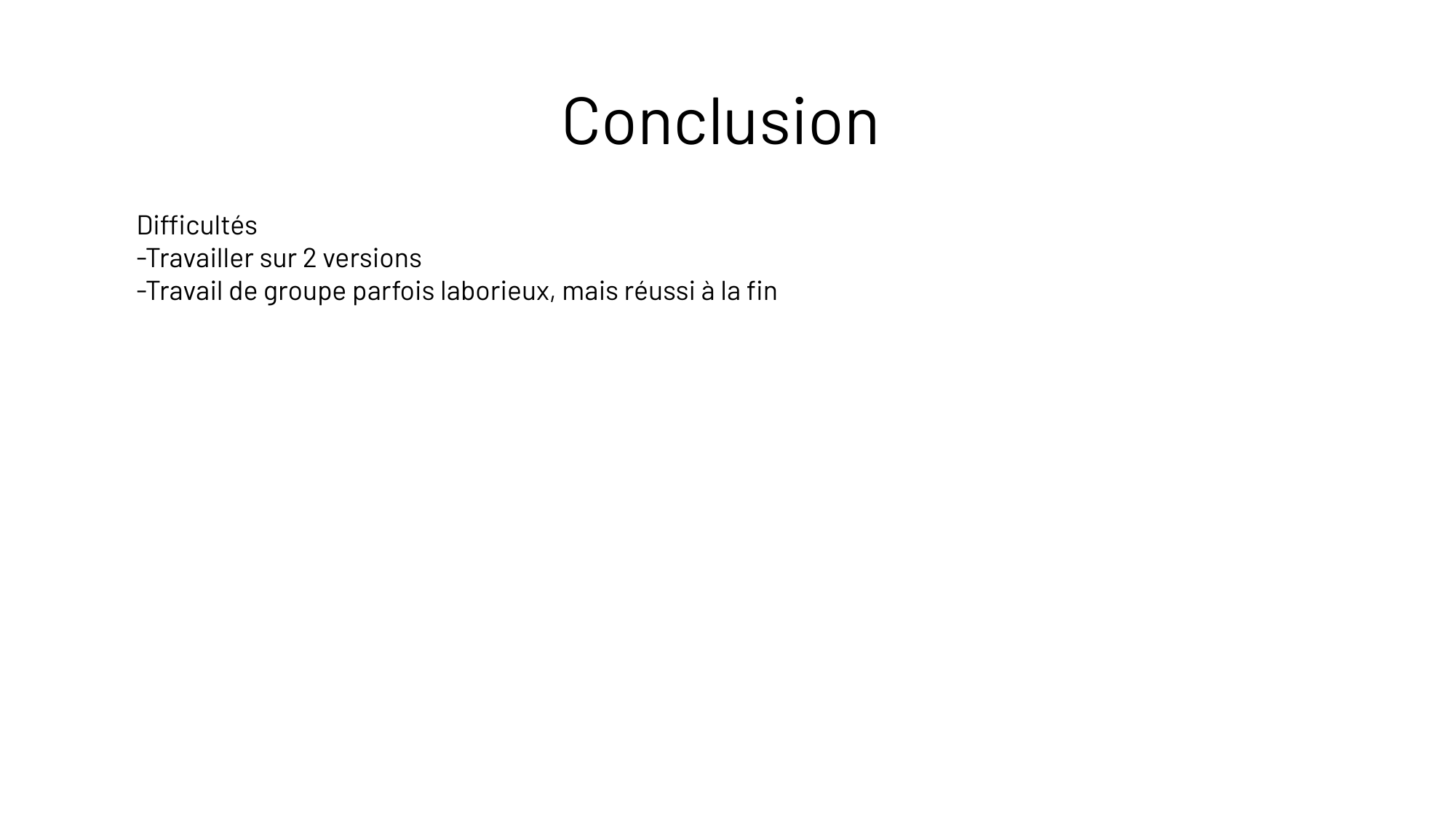

# Conclusion
Difficultés
-Travailler sur 2 versions
-Travail de groupe parfois laborieux, mais réussi à la fin